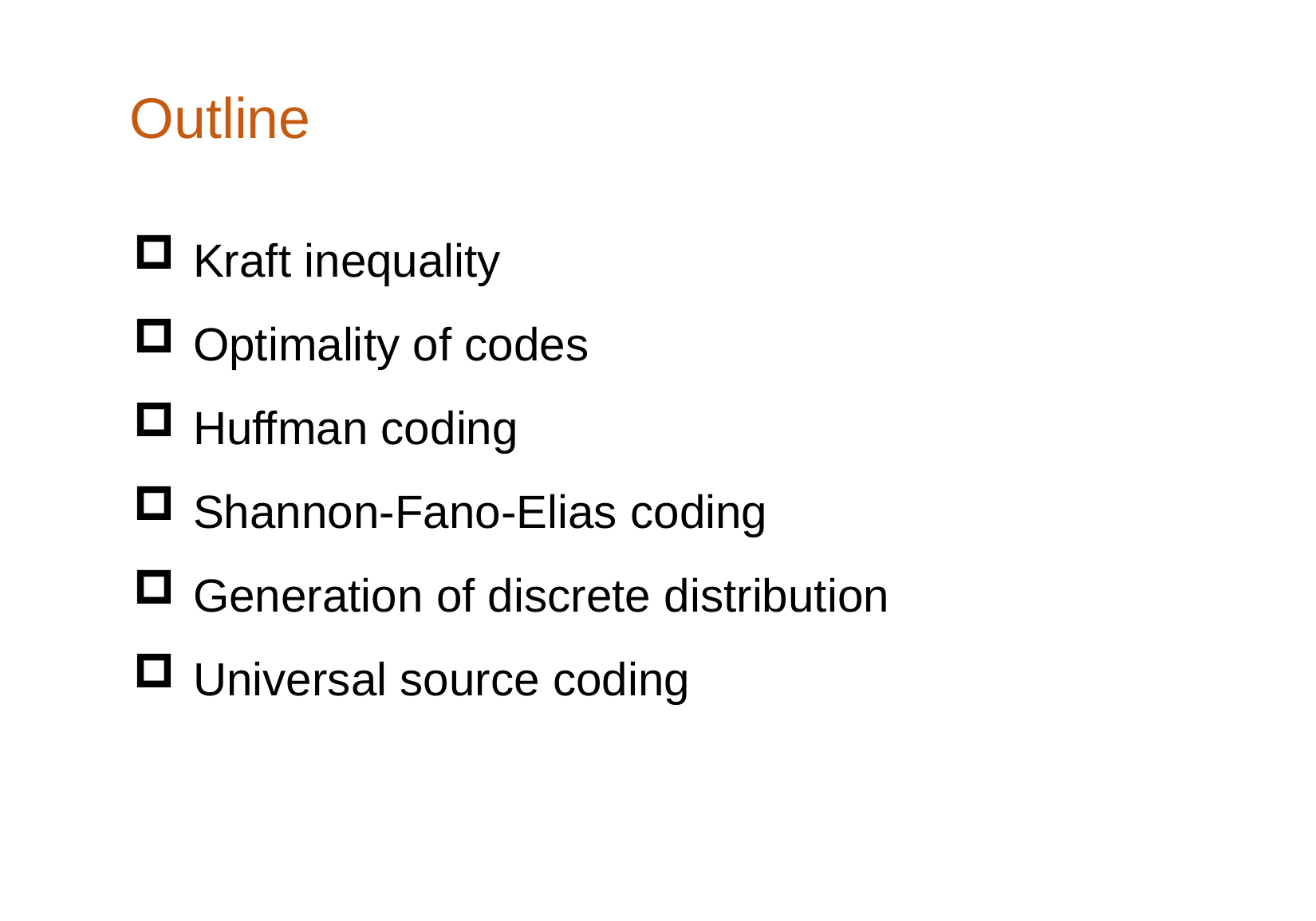

Outline
Kraft inequality
Optimality of codes
Huffman coding
Shannon-Fano-Elias coding
Generation of discrete distribution
Universal source coding